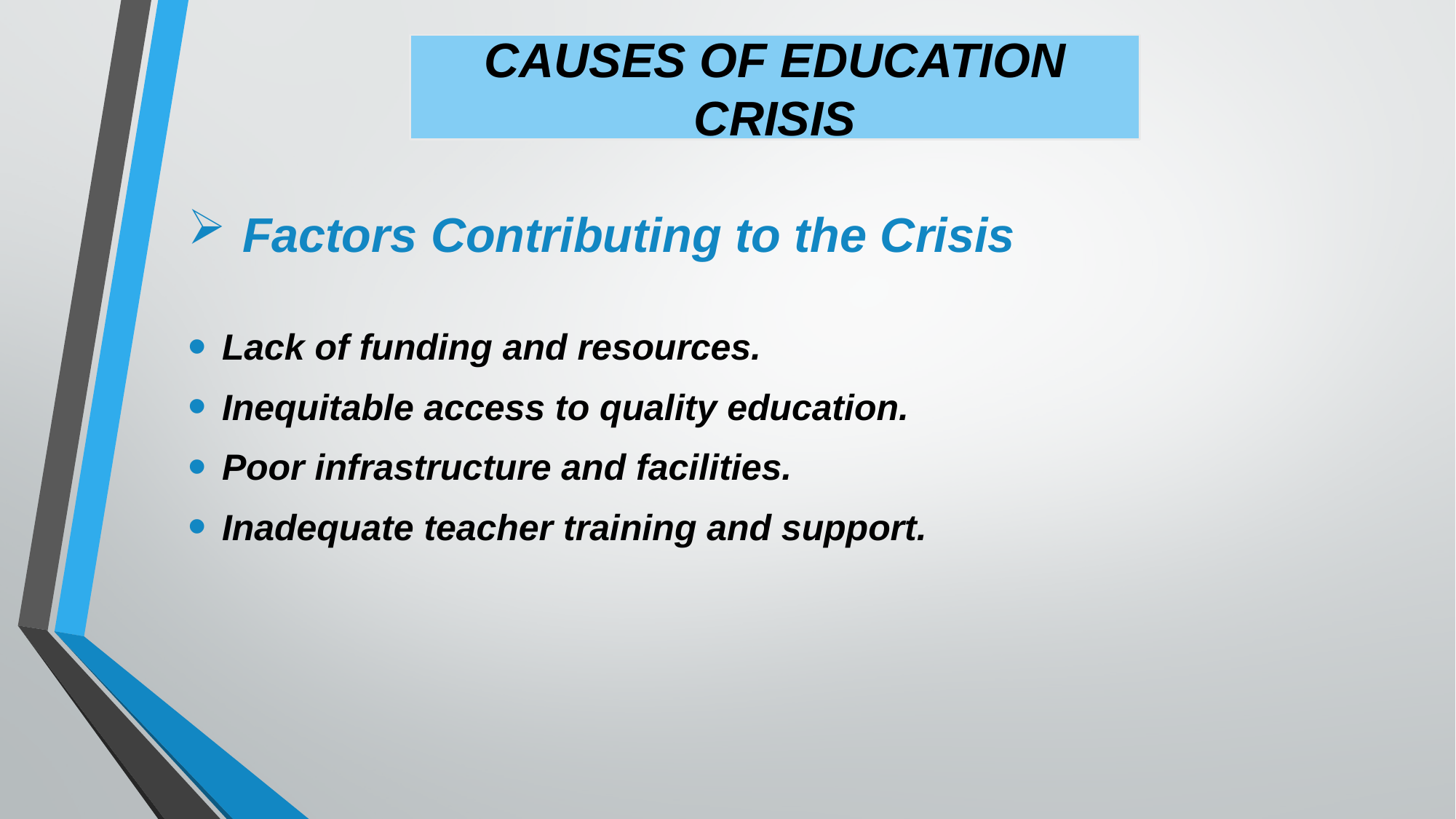

CAUSES OF EDUCATION CRISIS
Factors Contributing to the Crisis
Lack of funding and resources.
Inequitable access to quality education.
Poor infrastructure and facilities.
Inadequate teacher training and support.